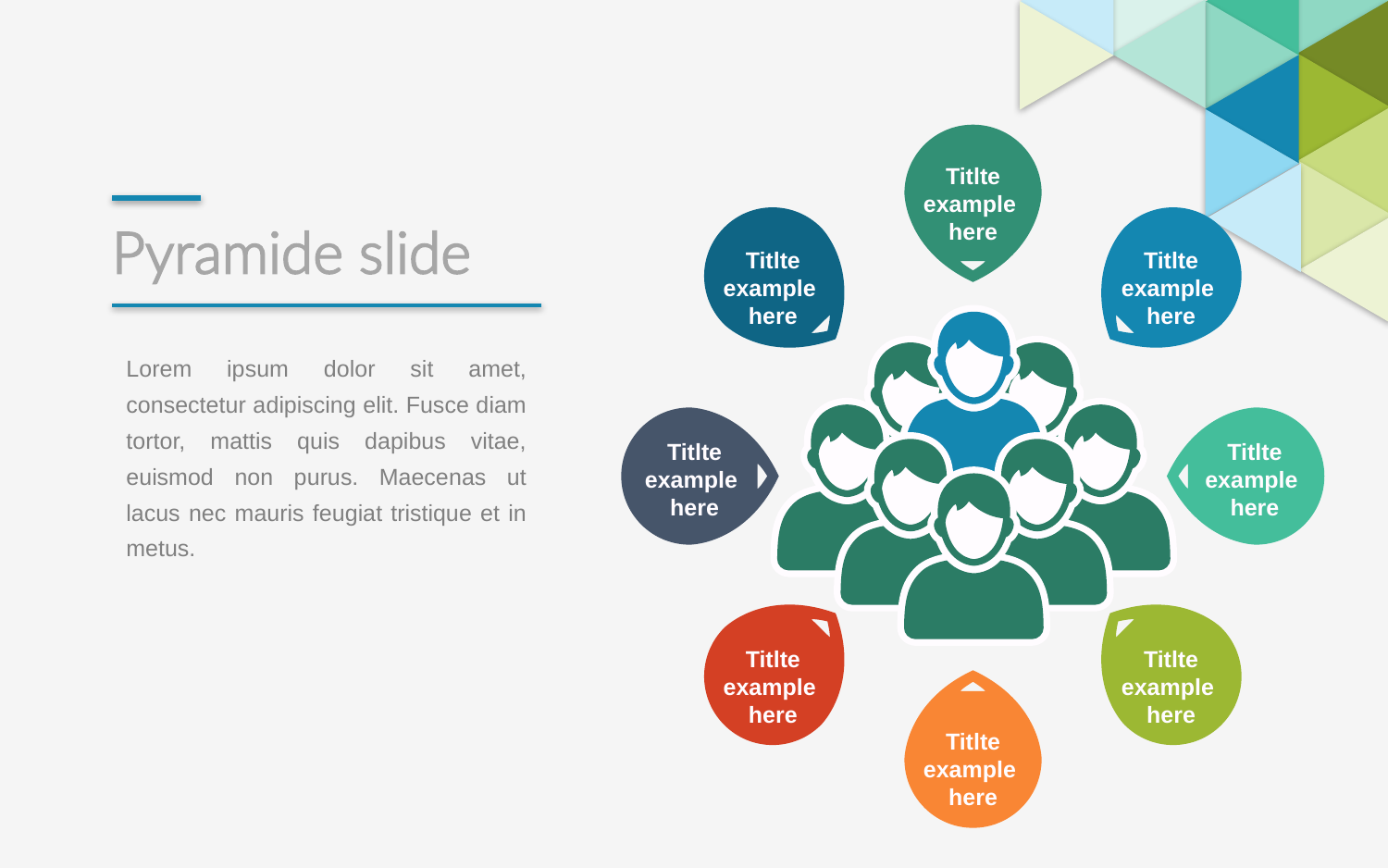

Titlte example  here

Titlte example  here

Titlte example  here

Titlte example  here

Titlte example  here

Titlte example  here

Titlte example  here

Titlte example  here
Pyramide slide
Lorem ipsum dolor sit amet, consectetur adipiscing elit. Fusce diam tortor, mattis quis dapibus vitae, euismod non purus. Maecenas ut lacus nec mauris feugiat tristique et in metus.